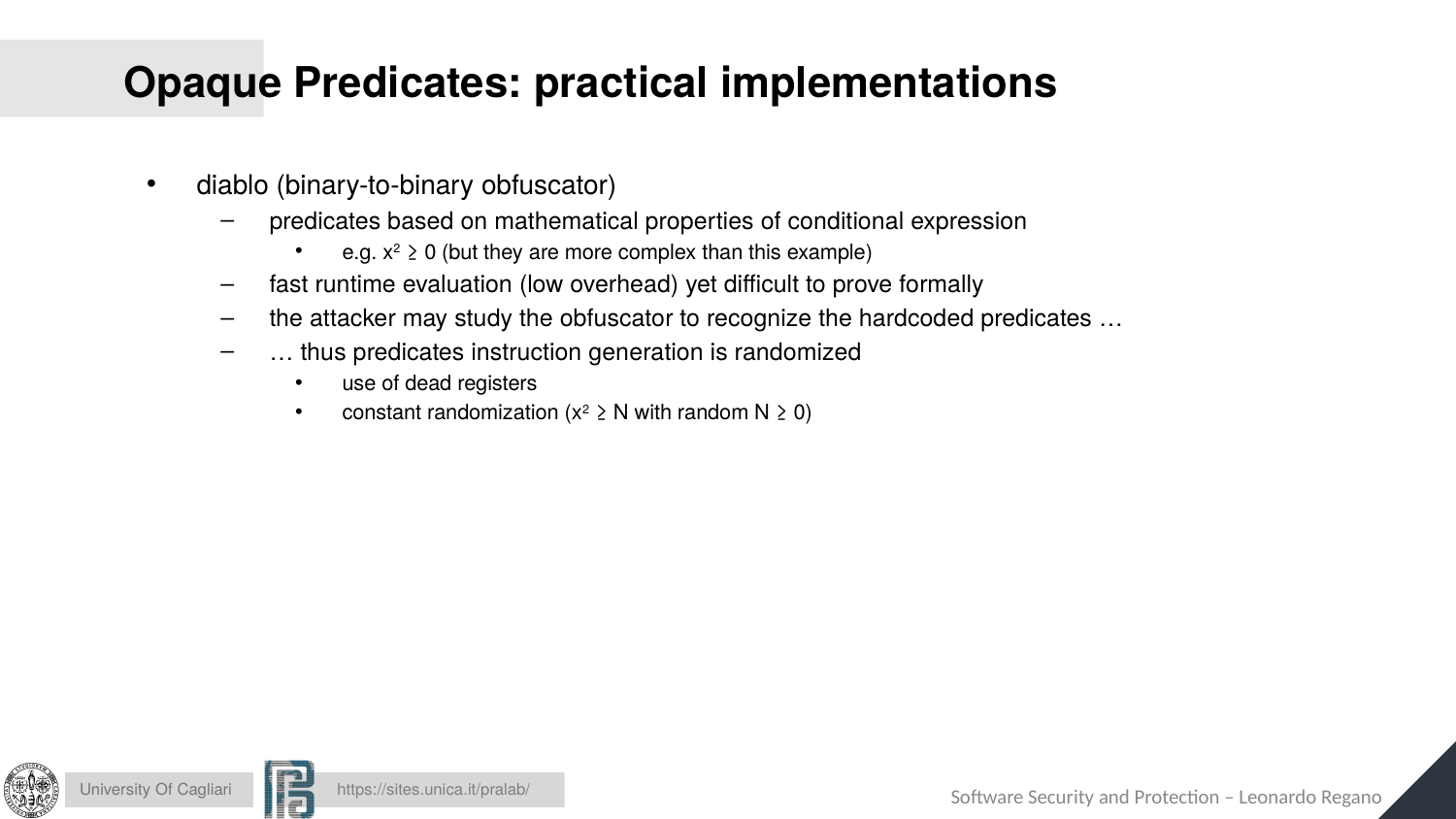

# Opaque Predicates: practical implementations
diablo (binary-to-binary obfuscator)
predicates based on mathematical properties of conditional expression
e.g. x2 ≥ 0 (but they are more complex than this example)
fast runtime evaluation (low overhead) yet difficult to prove formally
the attacker may study the obfuscator to recognize the hardcoded predicates …
… thus predicates instruction generation is randomized
use of dead registers
constant randomization (x2 ≥ N with random N ≥ 0)